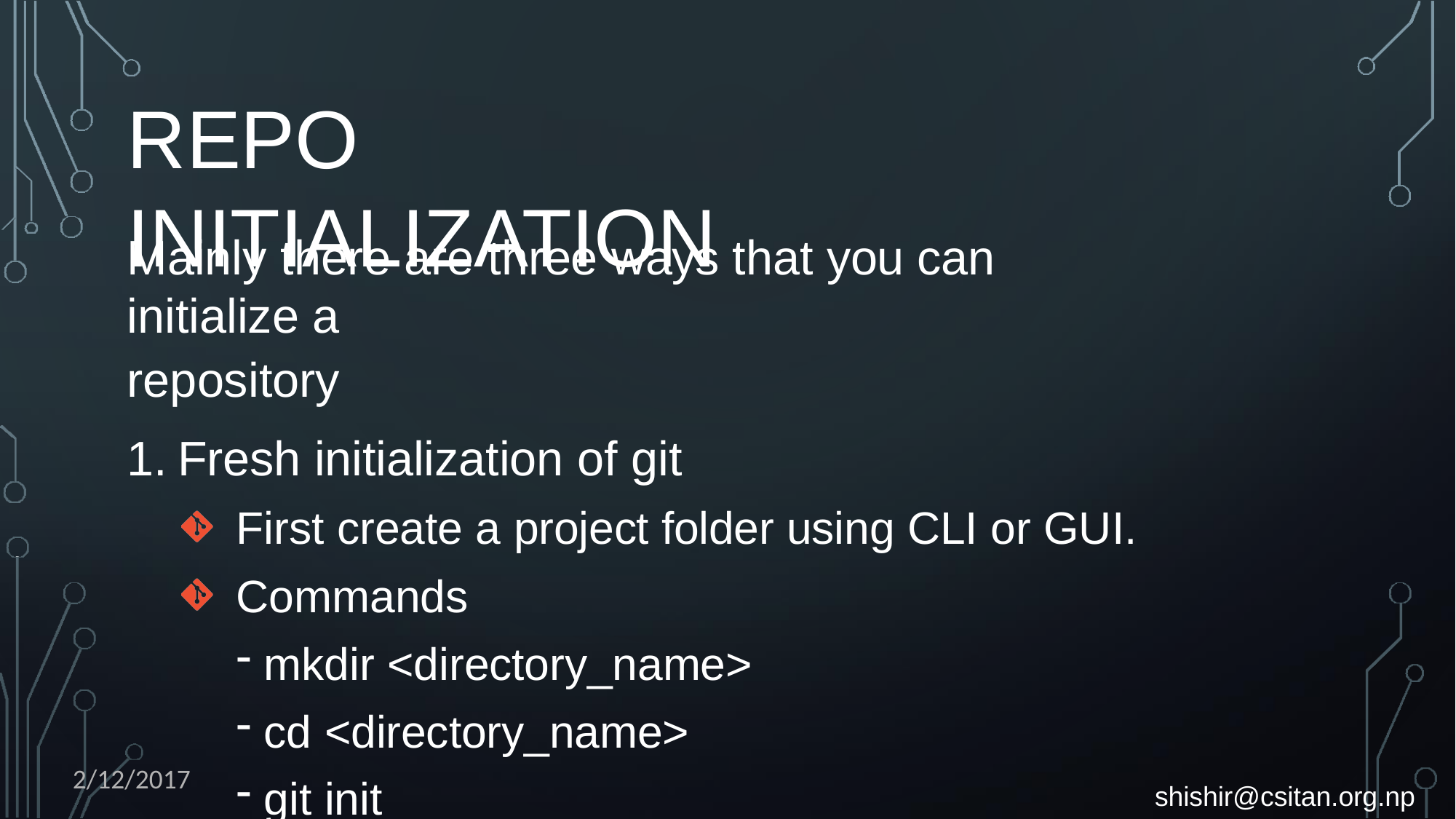

# REPO INITIALIZATION
Mainly there are three ways that you can initialize a
repository
Fresh initialization of git
First create a project folder using CLI or GUI.
Commands
mkdir <directory_name>
cd <directory_name>
git init
2/12/2017
shishir@csitan.org.np